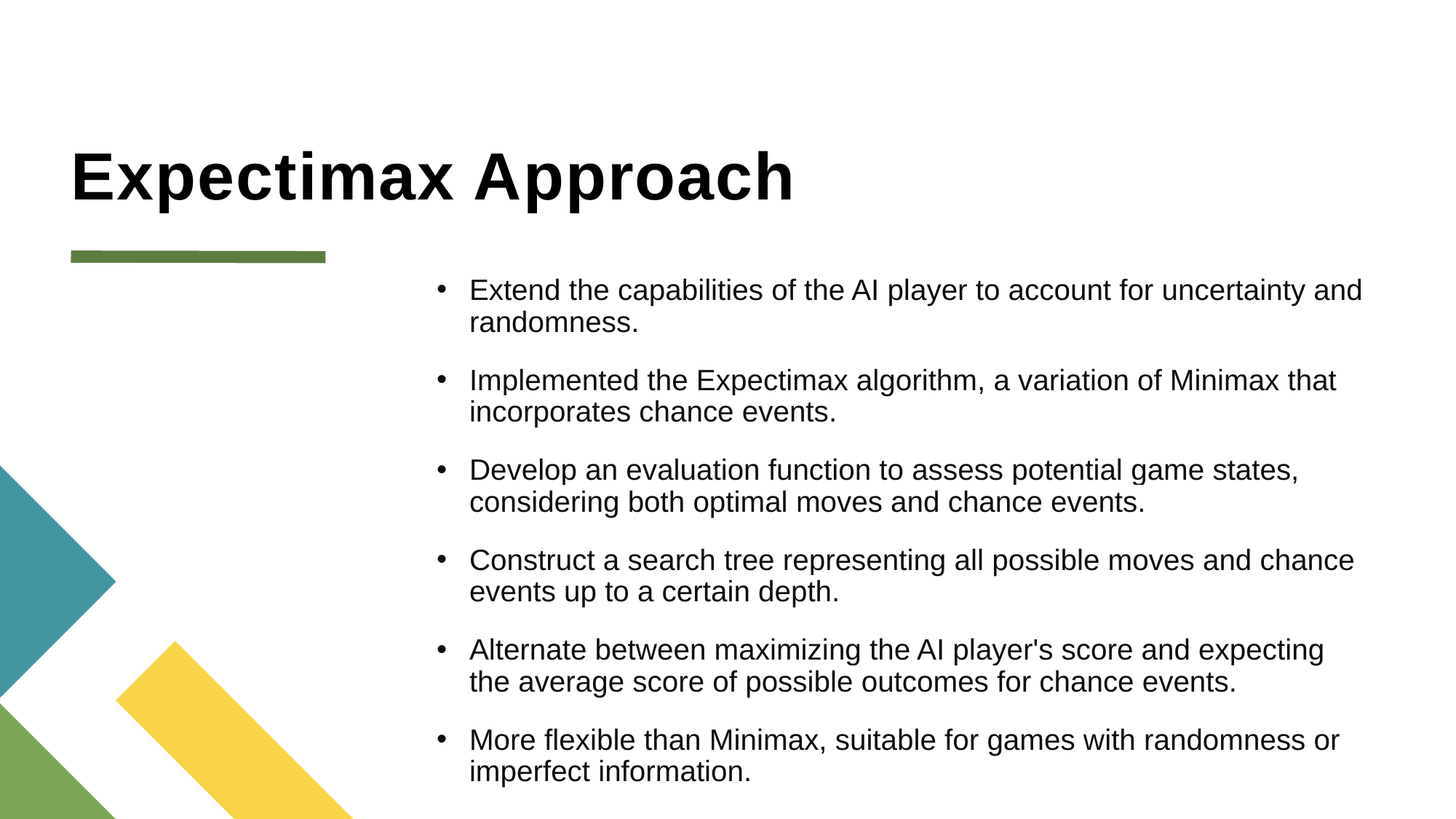

# Expectimax Approach
Extend the capabilities of the AI player to account for uncertainty and randomness.
Implemented the Expectimax algorithm, a variation of Minimax that incorporates chance events.
Develop an evaluation function to assess potential game states, considering both optimal moves and chance events.
Construct a search tree representing all possible moves and chance events up to a certain depth.
Alternate between maximizing the AI player's score and expecting the average score of possible outcomes for chance events.
More flexible than Minimax, suitable for games with randomness or imperfect information.